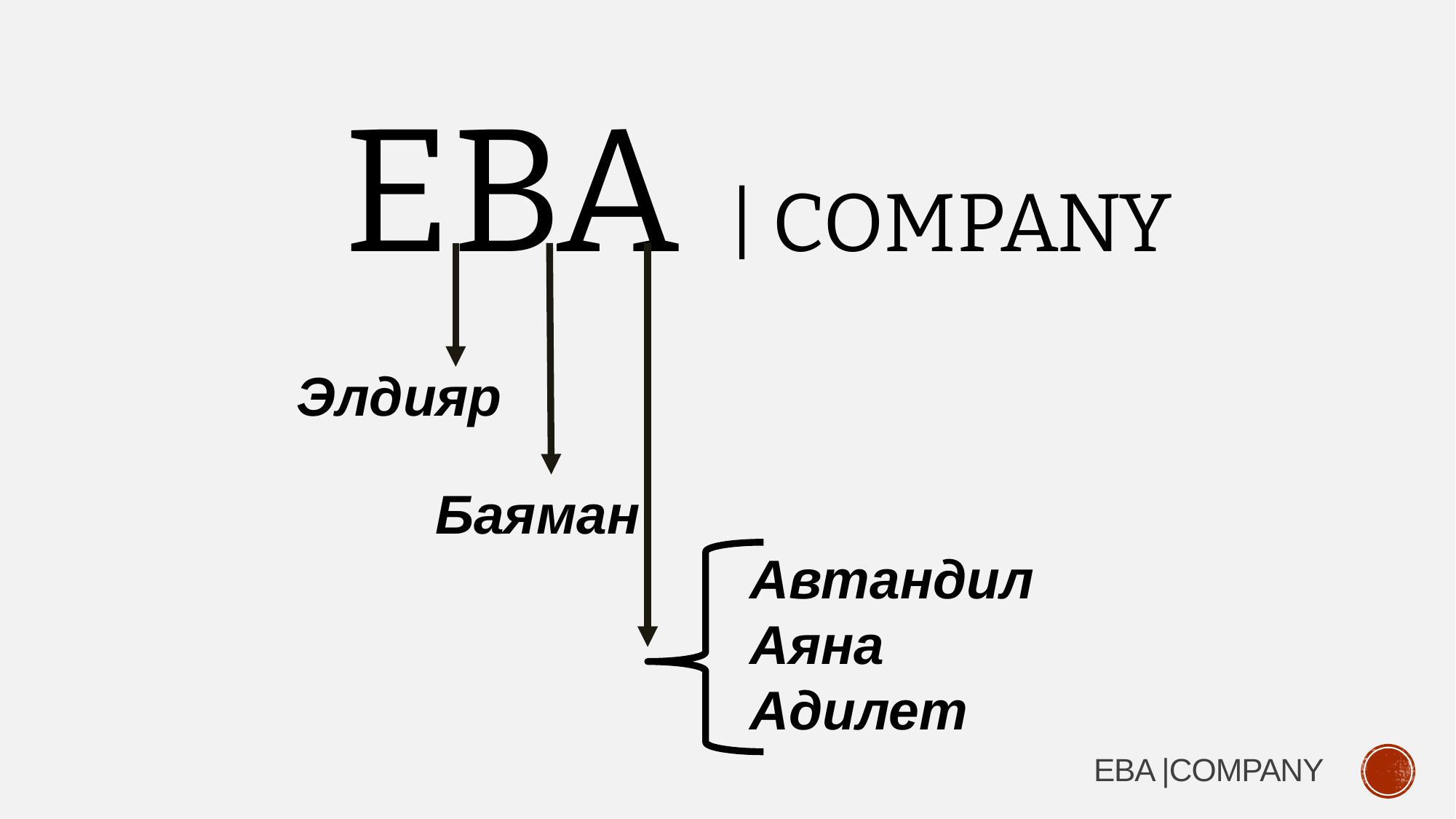

EBA   | COmpany
Элдияр
Баяман
Автандил
Аяна
Адилет

EBA |COMPANY